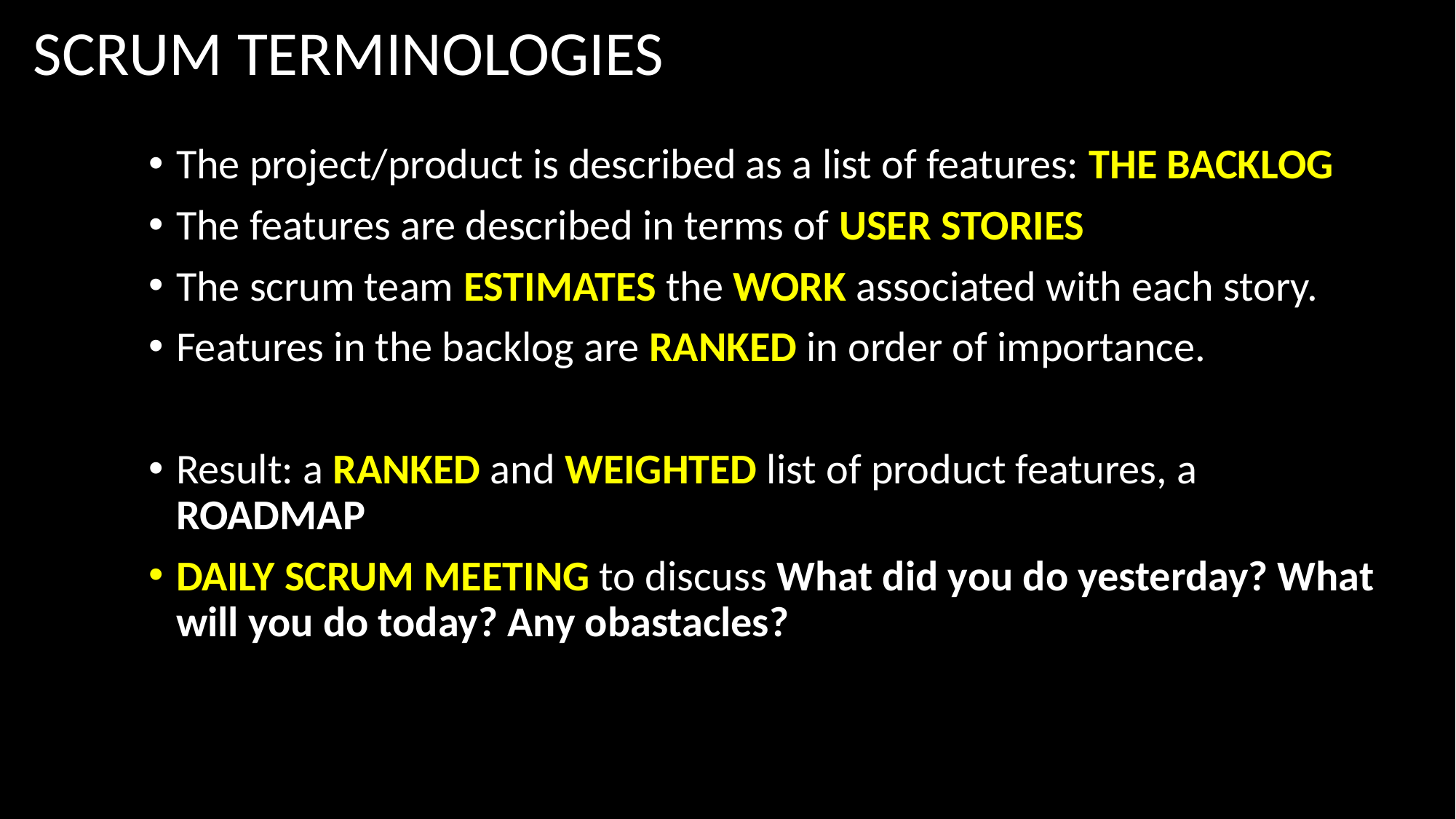

# SCRUM TERMINOLOGIES
The project/product is described as a list of features: THE BACKLOG
The features are described in terms of USER STORIES
The scrum team ESTIMATES the WORK associated with each story.
Features in the backlog are RANKED in order of importance.

Result: a RANKED and WEIGHTED list of product features, a ROADMAP
DAILY SCRUM MEETING to discuss What did you do yesterday? What will you do today? Any obastacles?